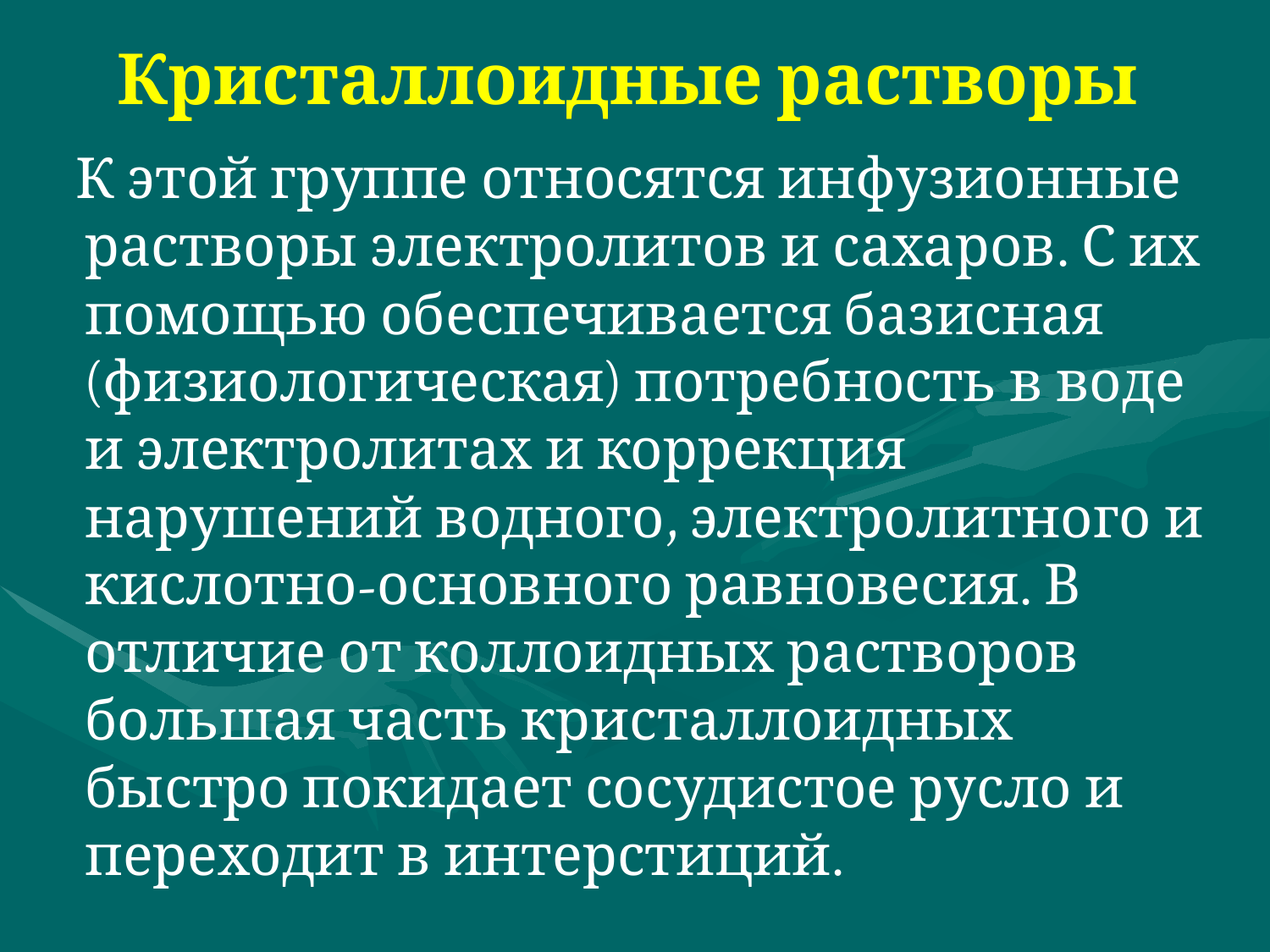

# Кристаллоидные растворы
   К этой группе относятся инфузионные растворы электролитов и сахаров. С их помощью обеспечивается базисная (физиологическая) потребность в воде и электролитах и коррекция нарушений водного, электролитного и кислотно-основного равновесия. В отличие от коллоидных растворов большая часть кристаллоидных быстро покидает сосудистое русло и переходит в интерстиций.